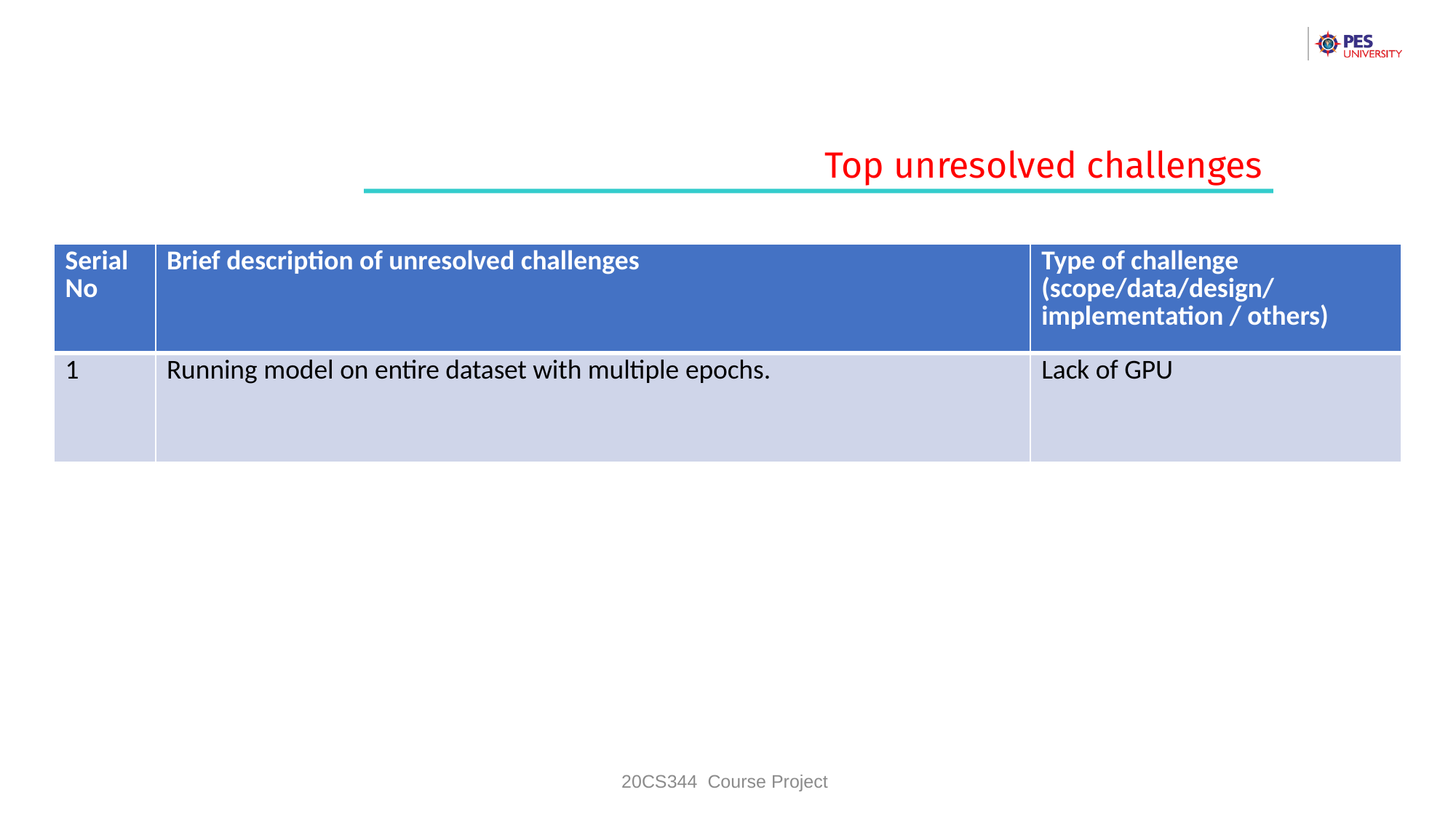

Top unresolved challenges

| Serial No | Brief description of unresolved challenges | Type of challenge (scope/data/design/implementation / others) |
| --- | --- | --- |
| 1 | Running model on entire dataset with multiple epochs. | Lack of GPU |
20CS344  Course Project
24